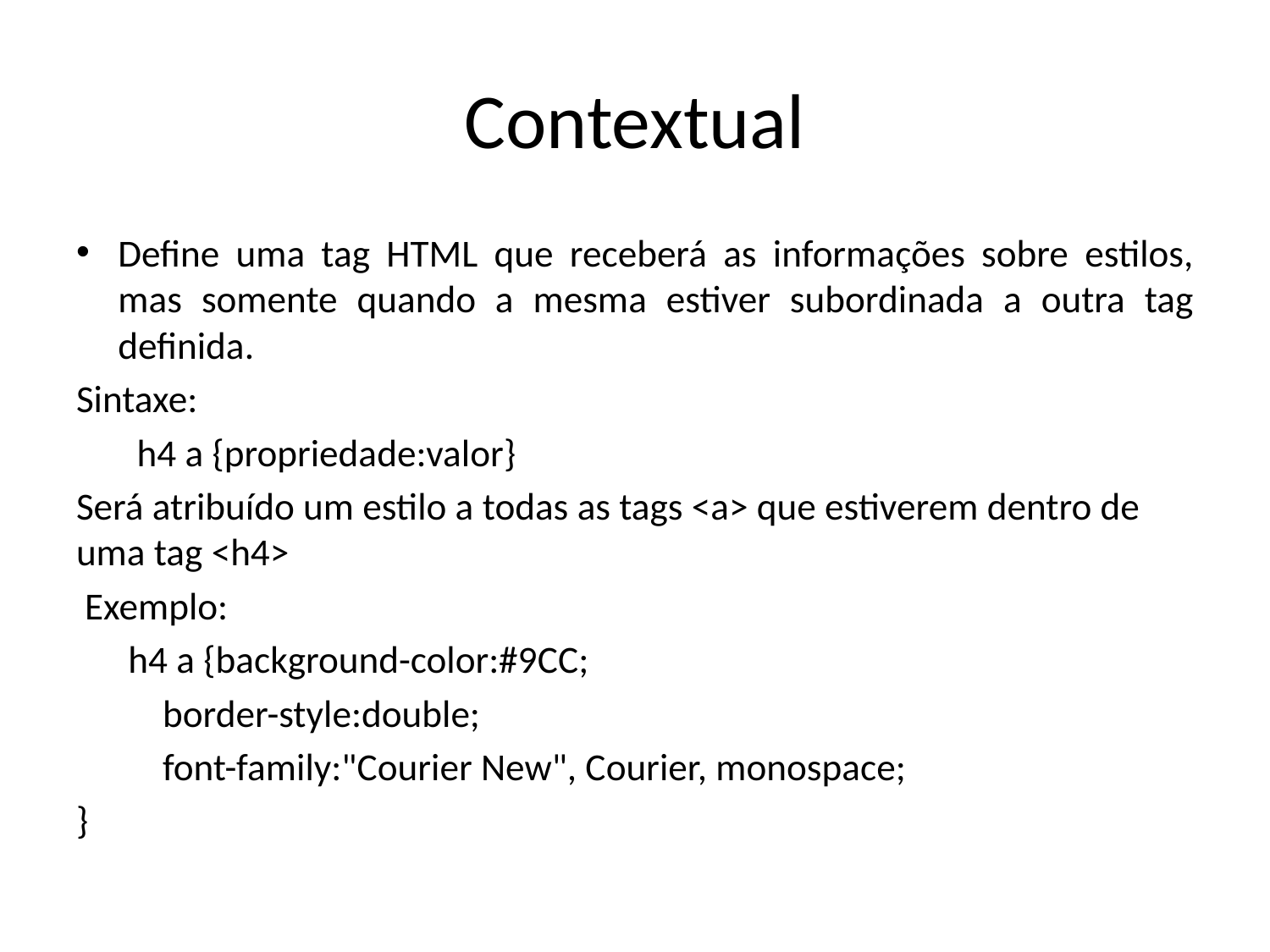

# Contextual
Define uma tag HTML que receberá as informações sobre estilos, mas somente quando a mesma estiver subordinada a outra tag definida.
Sintaxe:
       h4 a {propriedade:valor}
Será atribuído um estilo a todas as tags <a> que estiverem dentro de uma tag <h4>
 Exemplo:
      h4 a {background-color:#9CC;
	border-style:double;
	font-family:"Courier New", Courier, monospace;
}